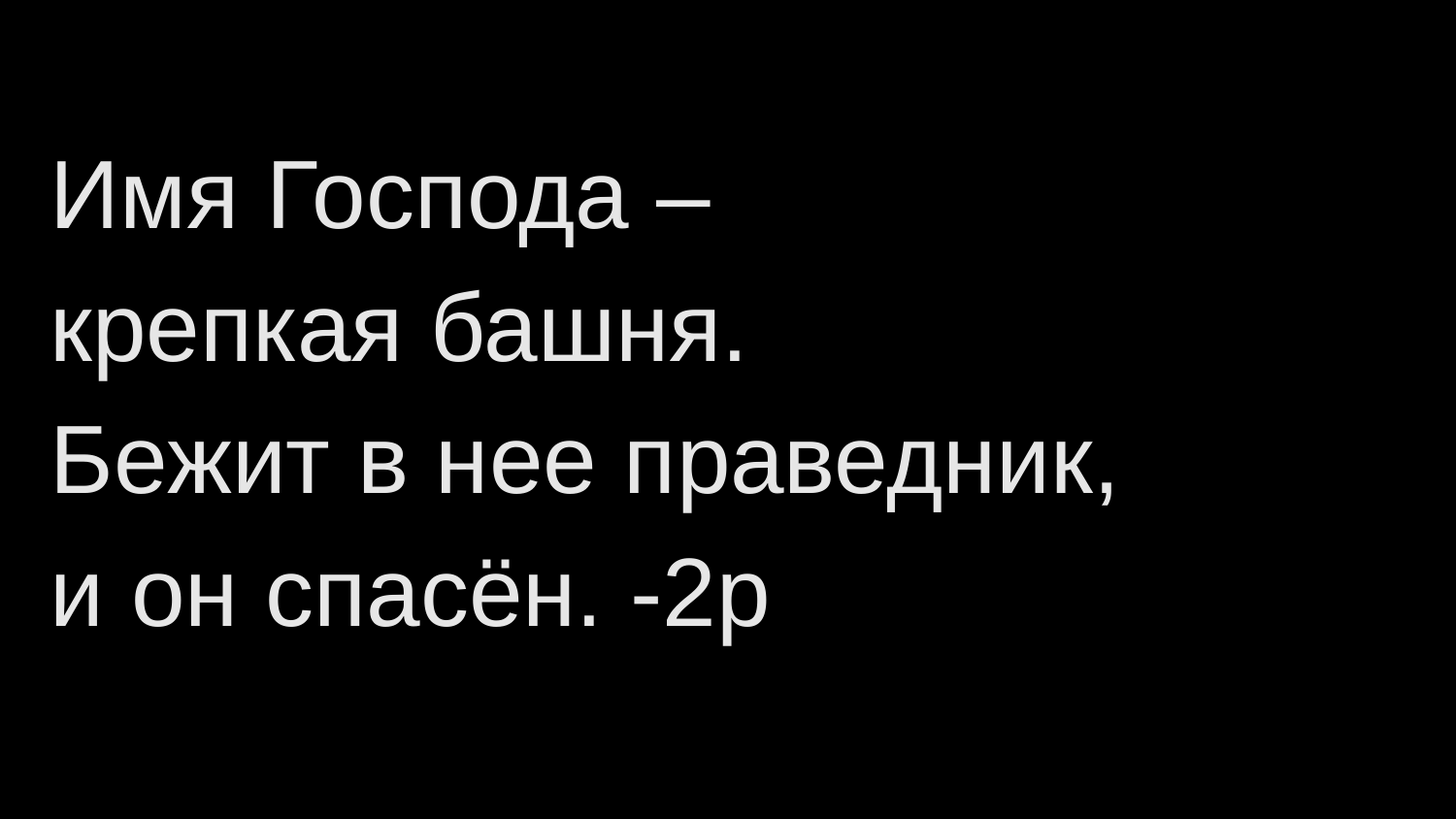

Имя Господа –
крепкая башня.
Бежит в нее праведник,
и он спасён. -2р